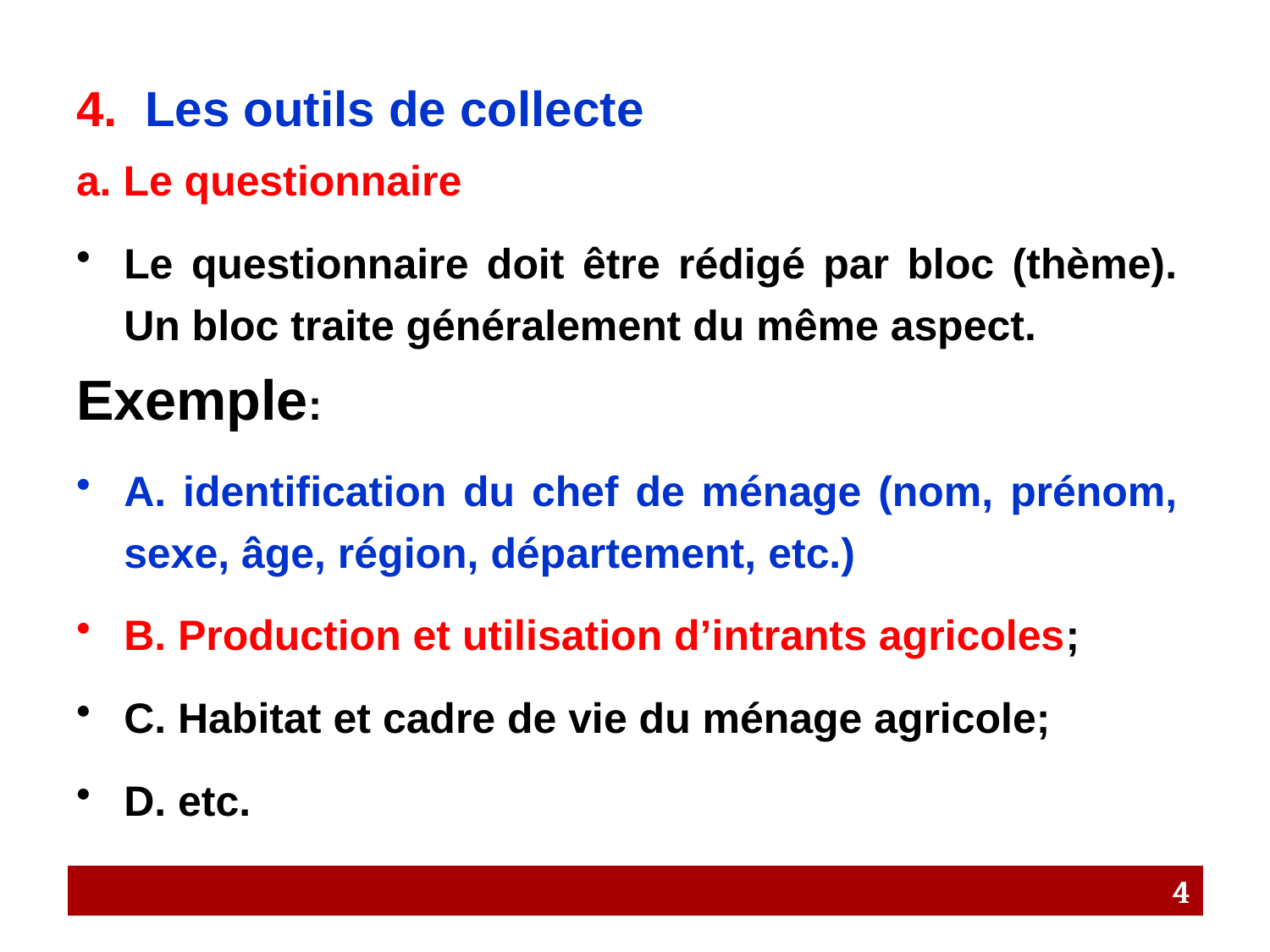

# 4.  Les outils de collecte
a. Le questionnaire
Le questionnaire doit être rédigé par bloc (thème). Un bloc traite généralement du même aspect.
Exemple:
A. identification du chef de ménage (nom, prénom, sexe, âge, région, département, etc.)
B. Production et utilisation d’intrants agricoles;
C. Habitat et cadre de vie du ménage agricole;
D. etc.